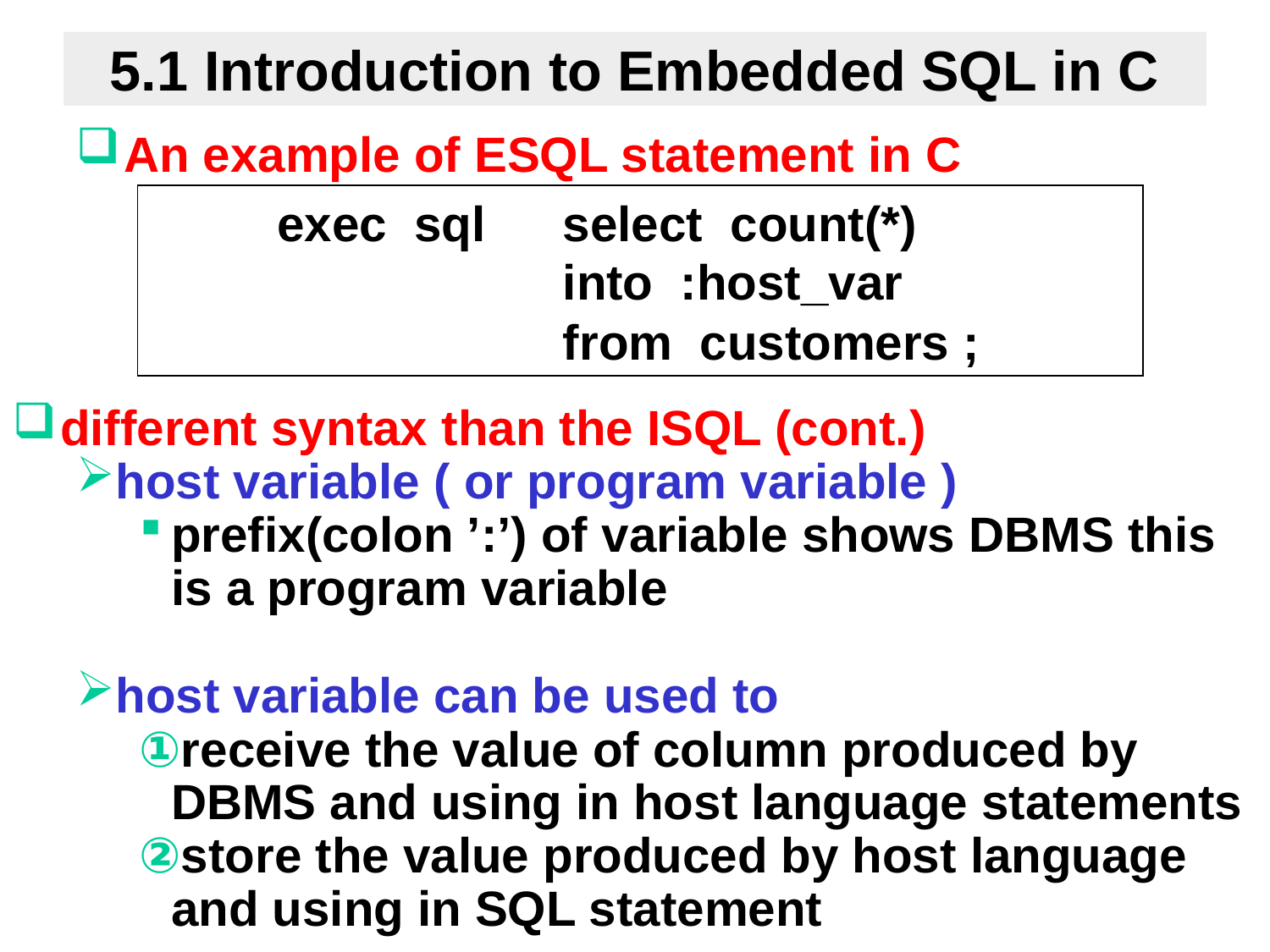

# 5.1 Introduction to Embedded SQL in C
An example of ESQL statement in C
exec  sql  	select  count(*)
			into  :host_var
			from  customers ;
different syntax than the ISQL (cont.)
host variable ( or program variable )
prefix(colon ’:’) of variable shows DBMS this is a program variable

host variable can be used to
receive the value of column produced by DBMS and using in host language statements
store the value produced by host language and using in SQL statement

Database Principles & Programming
7